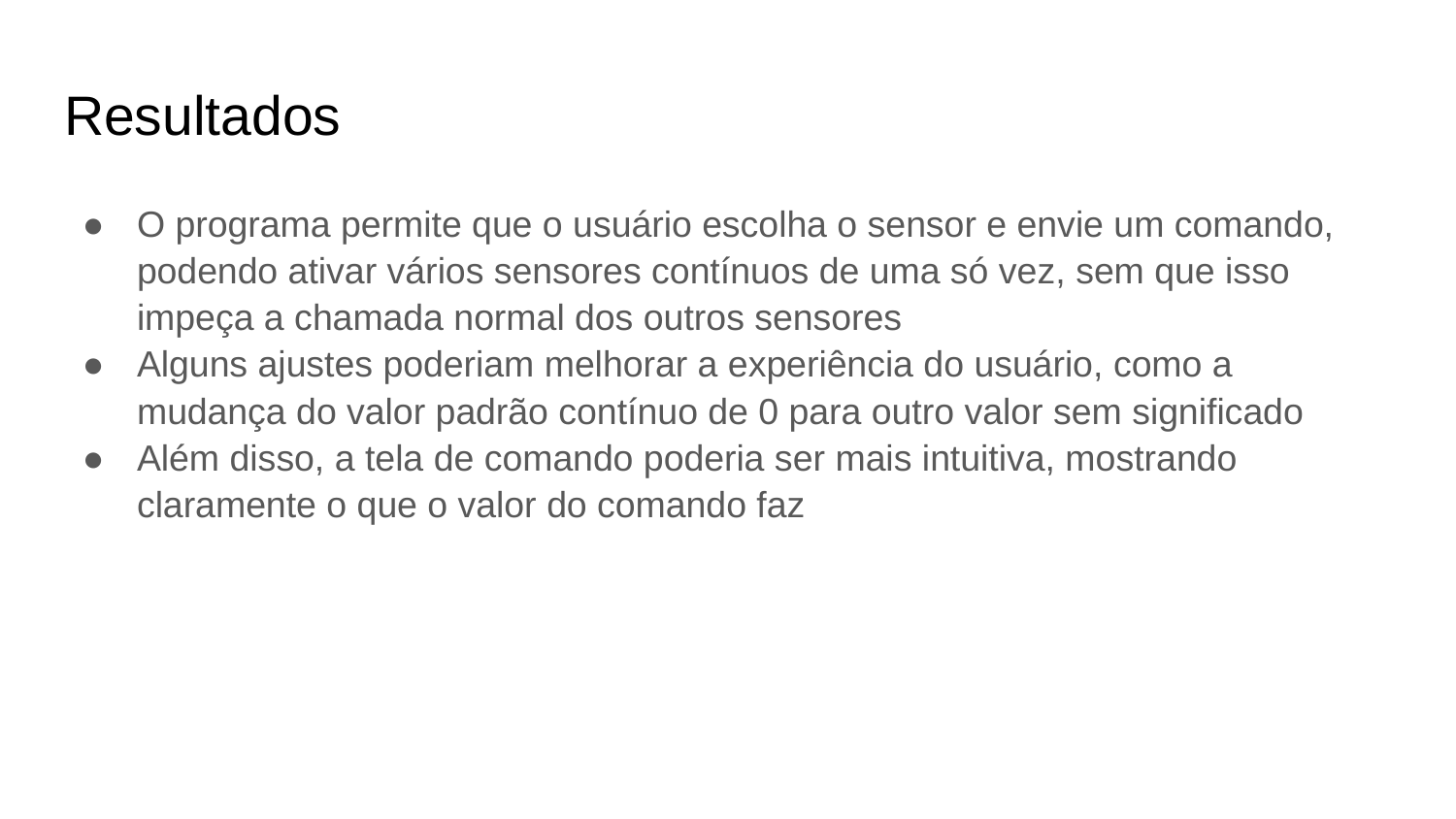

# Resultados

O programa permite que o usuário escolha o sensor e envie um comando, podendo ativar vários sensores contínuos de uma só vez, sem que isso impeça a chamada normal dos outros sensores
Alguns ajustes poderiam melhorar a experiência do usuário, como a mudança do valor padrão contínuo de 0 para outro valor sem significado
Além disso, a tela de comando poderia ser mais intuitiva, mostrando claramente o que o valor do comando faz